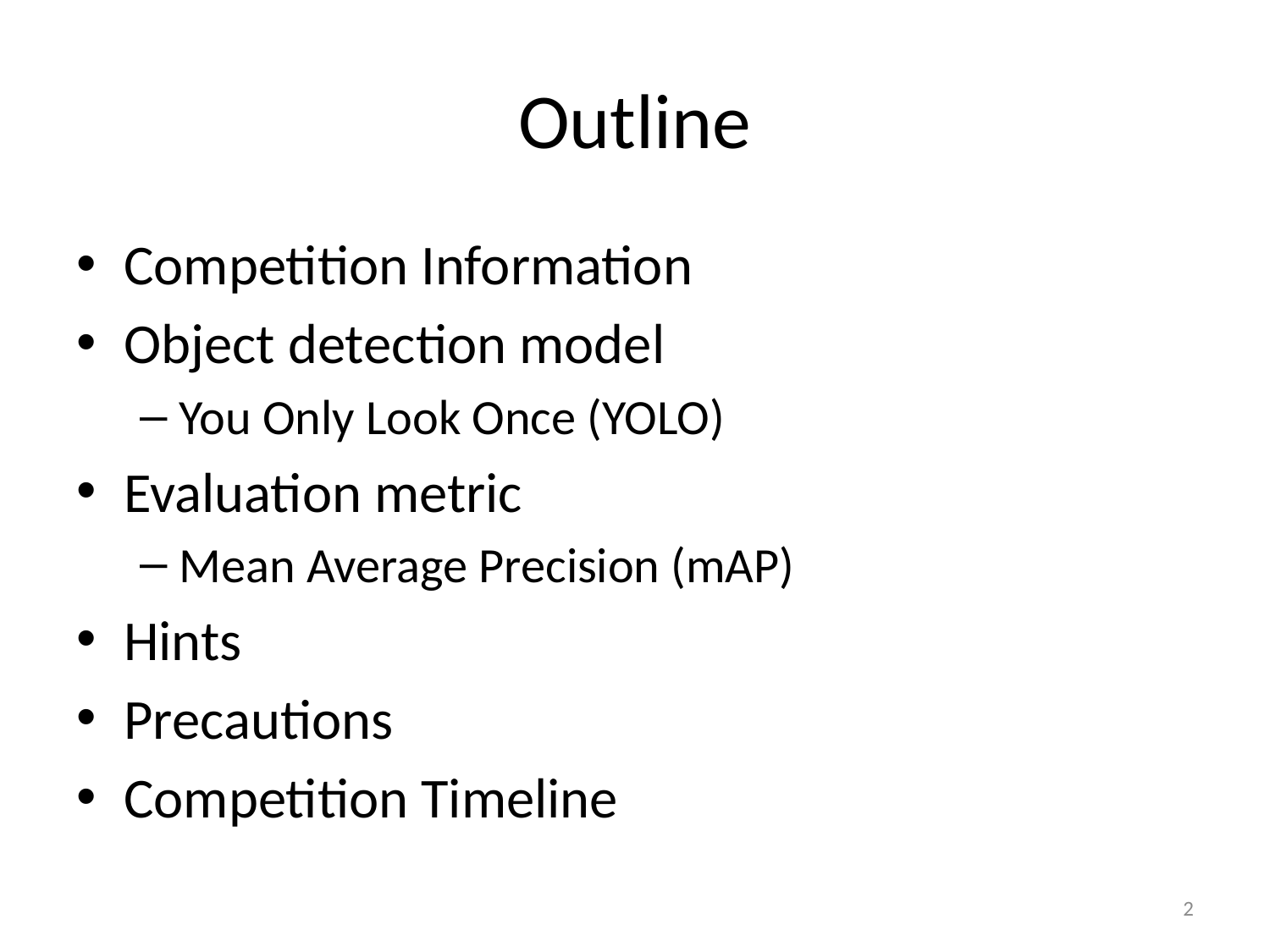

# Outline
Competition Information
Object detection model
You Only Look Once (YOLO)
Evaluation metric
Mean Average Precision (mAP)
Hints
Precautions
Competition Timeline
2